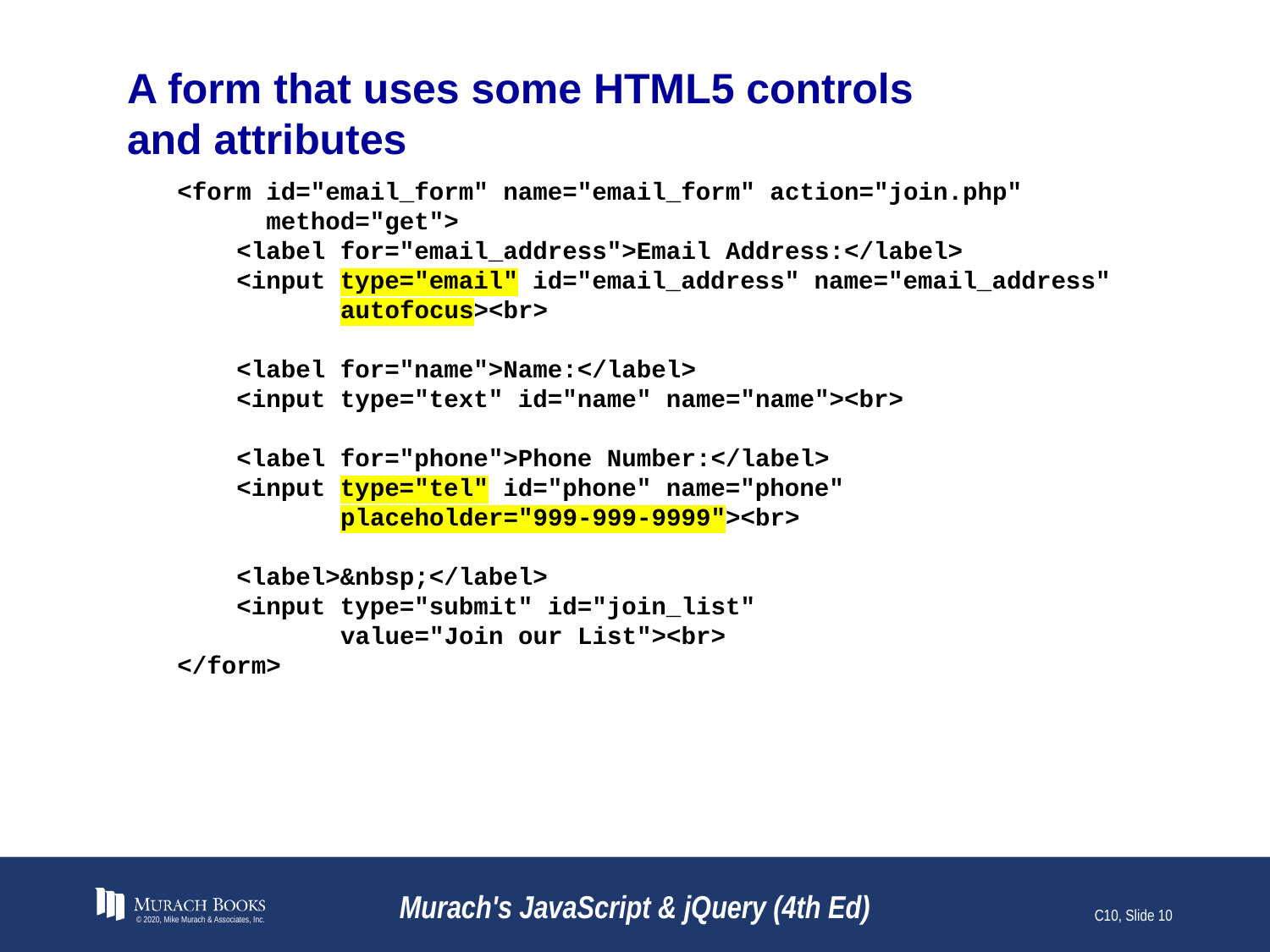

# A form that uses some HTML5 controls and attributes
<form id="email_form" name="email_form" action="join.php"
      method="get">
    <label for="email_address">Email Address:</label>
    <input type="email" id="email_address" name="email_address"
           autofocus><br>

    <label for="name">Name:</label>
    <input type="text" id="name" name="name"><br>

    <label for="phone">Phone Number:</label>
    <input type="tel" id="phone" name="phone"
           placeholder="999-999-9999"><br>

    <label>&nbsp;</label>
    <input type="submit" id="join_list"
           value="Join our List"><br>
</form>

© 2020, Mike Murach & Associates, Inc.
Murach's JavaScript & jQuery (4th Ed)

C10, Slide 10